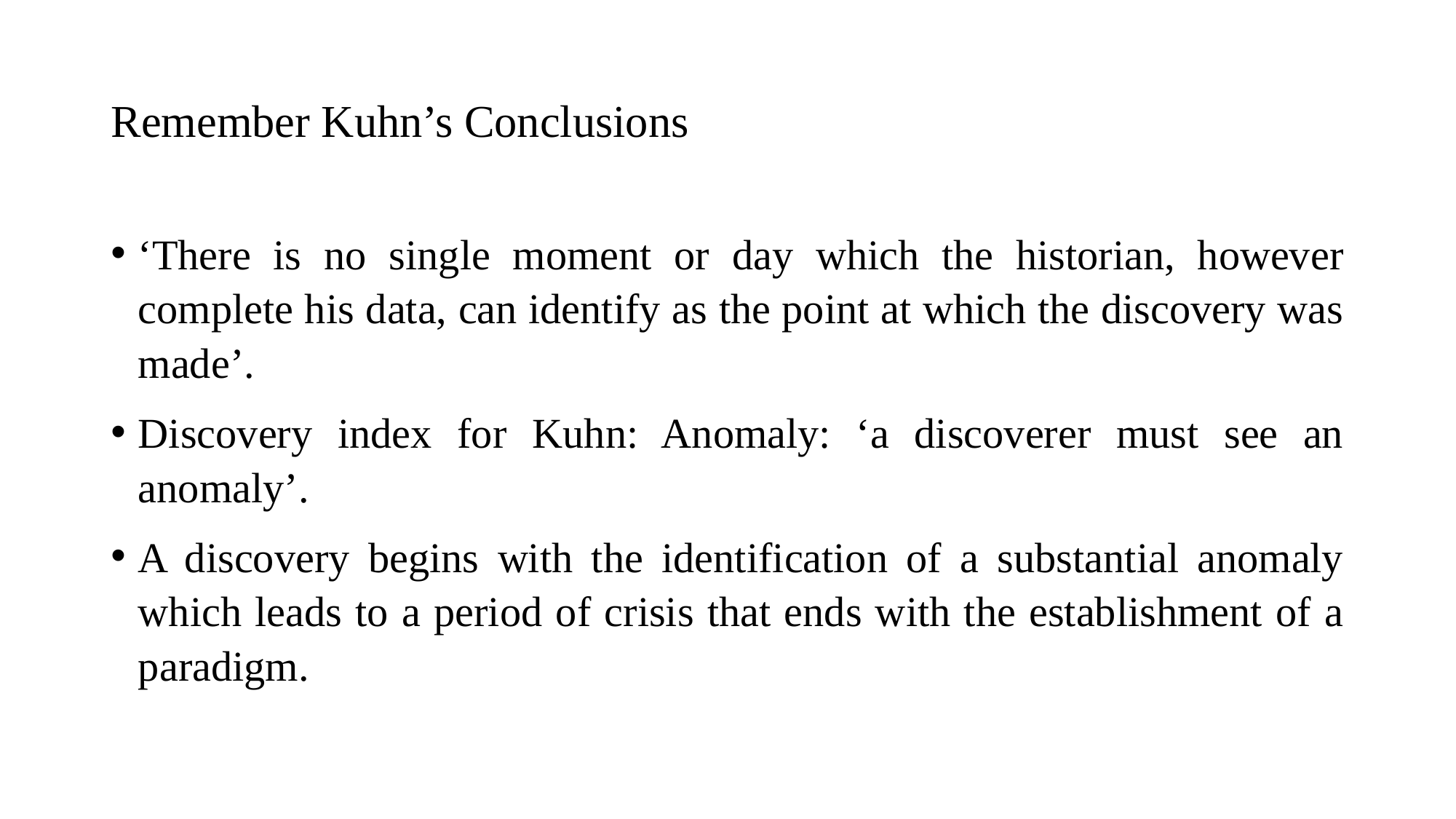

# Remember Kuhn’s Conclusions
‘There is no single moment or day which the historian, however complete his data, can identify as the point at which the discovery was made’.
Discovery index for Kuhn: Anomaly: ‘a discoverer must see an anomaly’.
A discovery begins with the identification of a substantial anomaly which leads to a period of crisis that ends with the establishment of a paradigm.